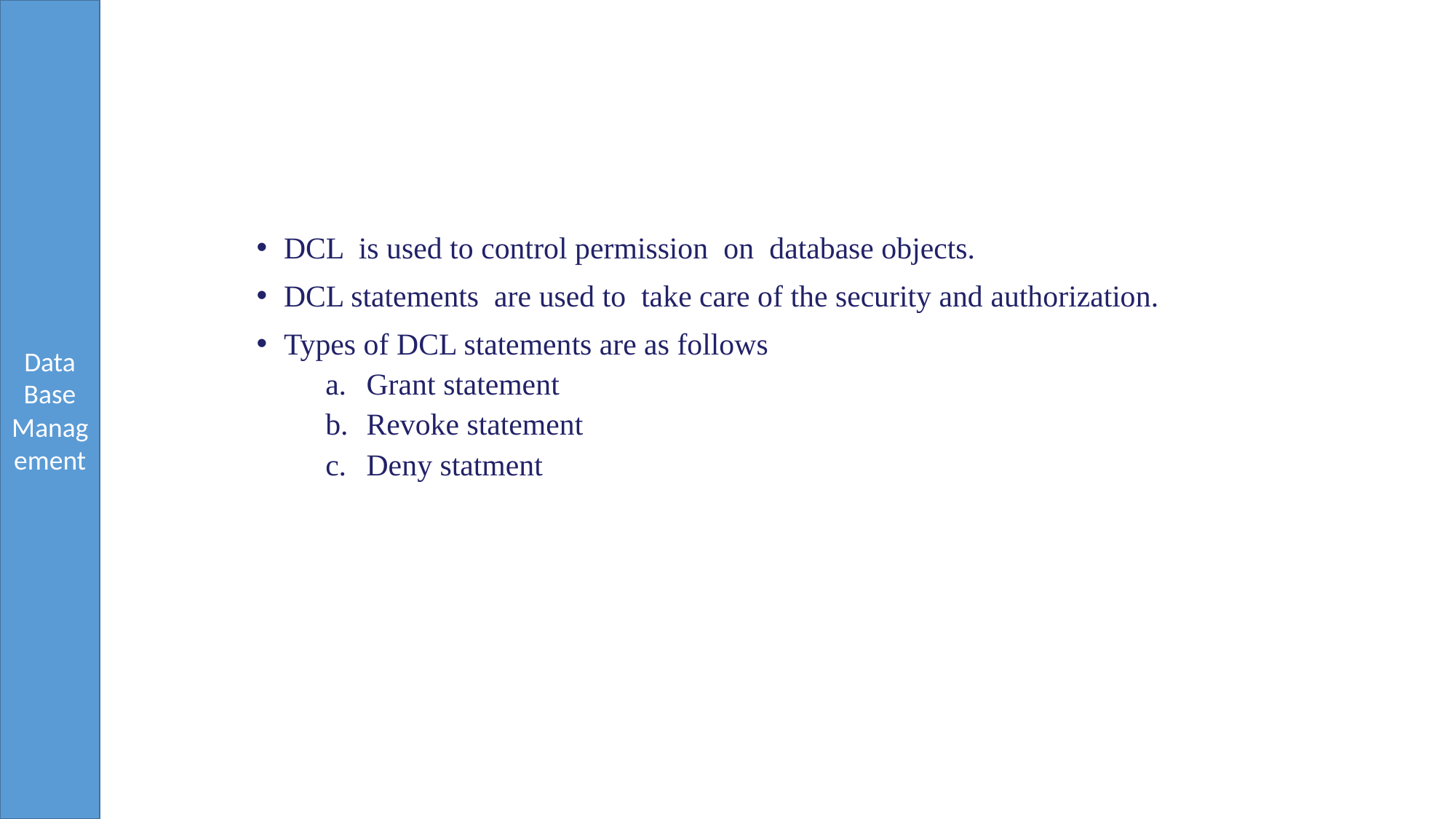

DCL  is used to control permission  on  database objects.
DCL statements  are used to  take care of the security and authorization.
Types of DCL statements are as follows
Grant statement
Revoke statement
Deny statment